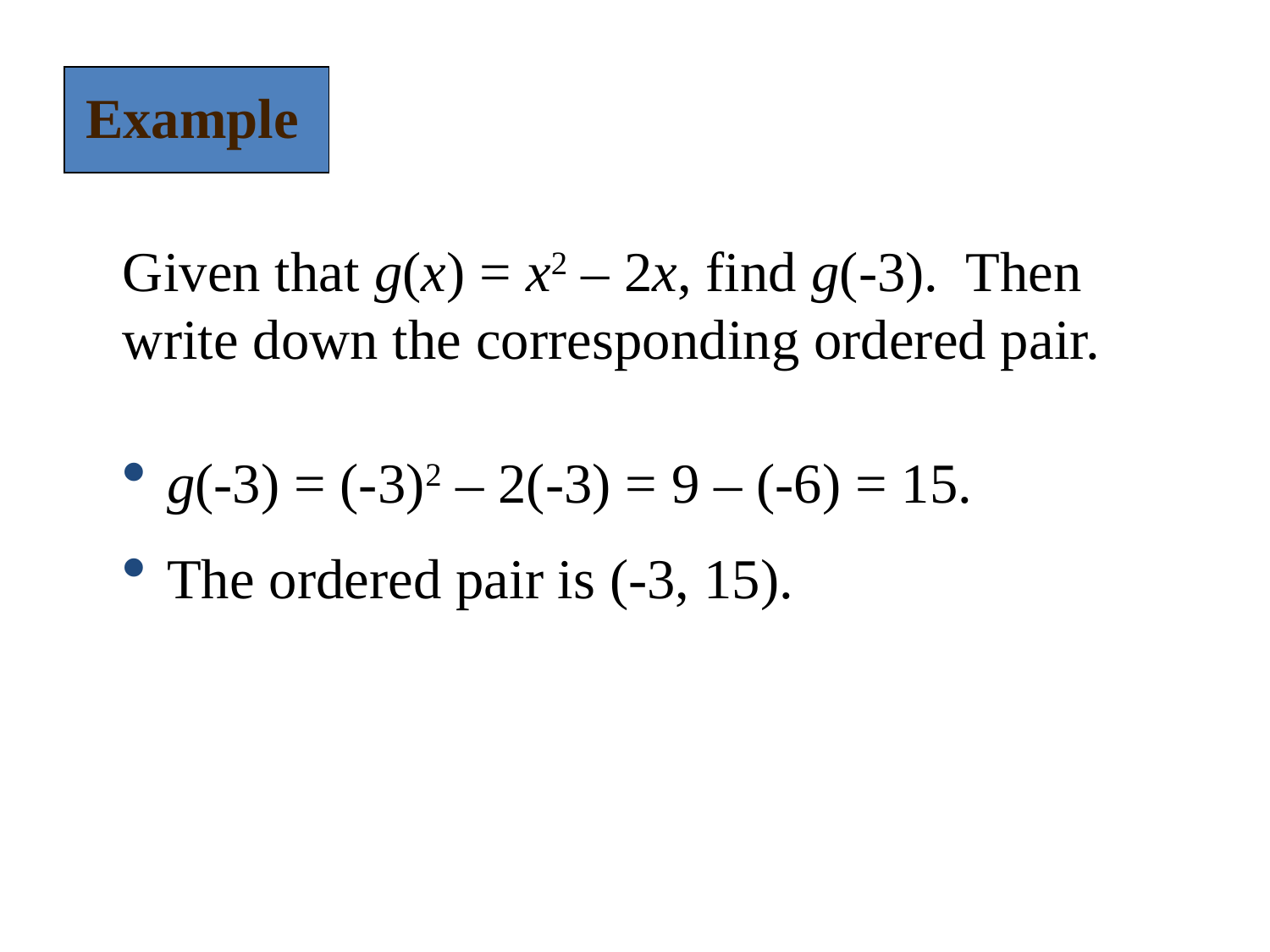

Example
Given that g(x) = x2 – 2x, find g(-3).  Then write down the corresponding ordered pair.

 g(-3) = (-3)2 – 2(-3) = 9 – (-6) = 15.
 The ordered pair is (-3, 15).